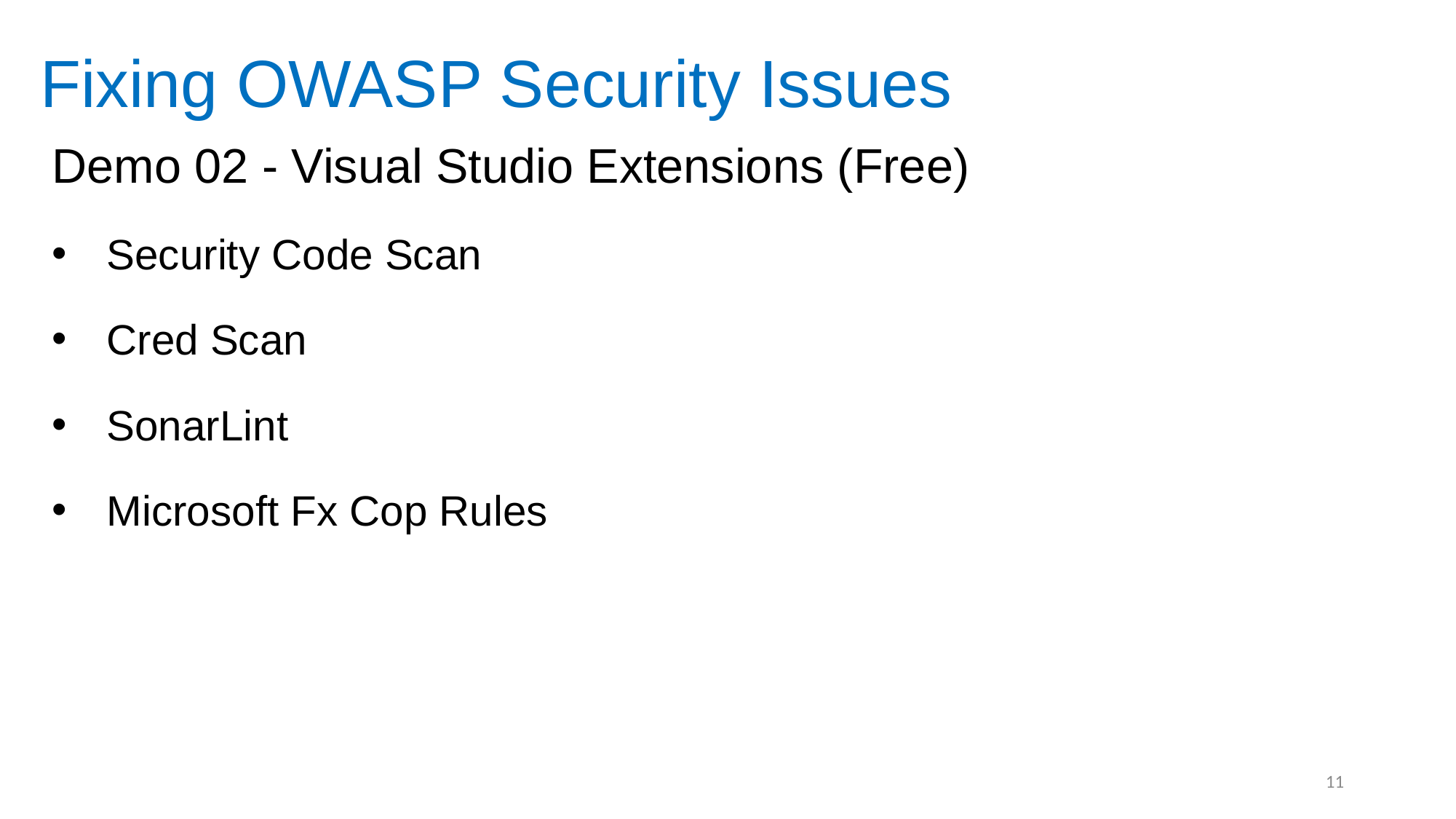

Fixing OWASP Security Issues
Demo 02 - Visual Studio Extensions (Free)
Security Code Scan
Cred Scan
SonarLint
Microsoft Fx Cop Rules

11